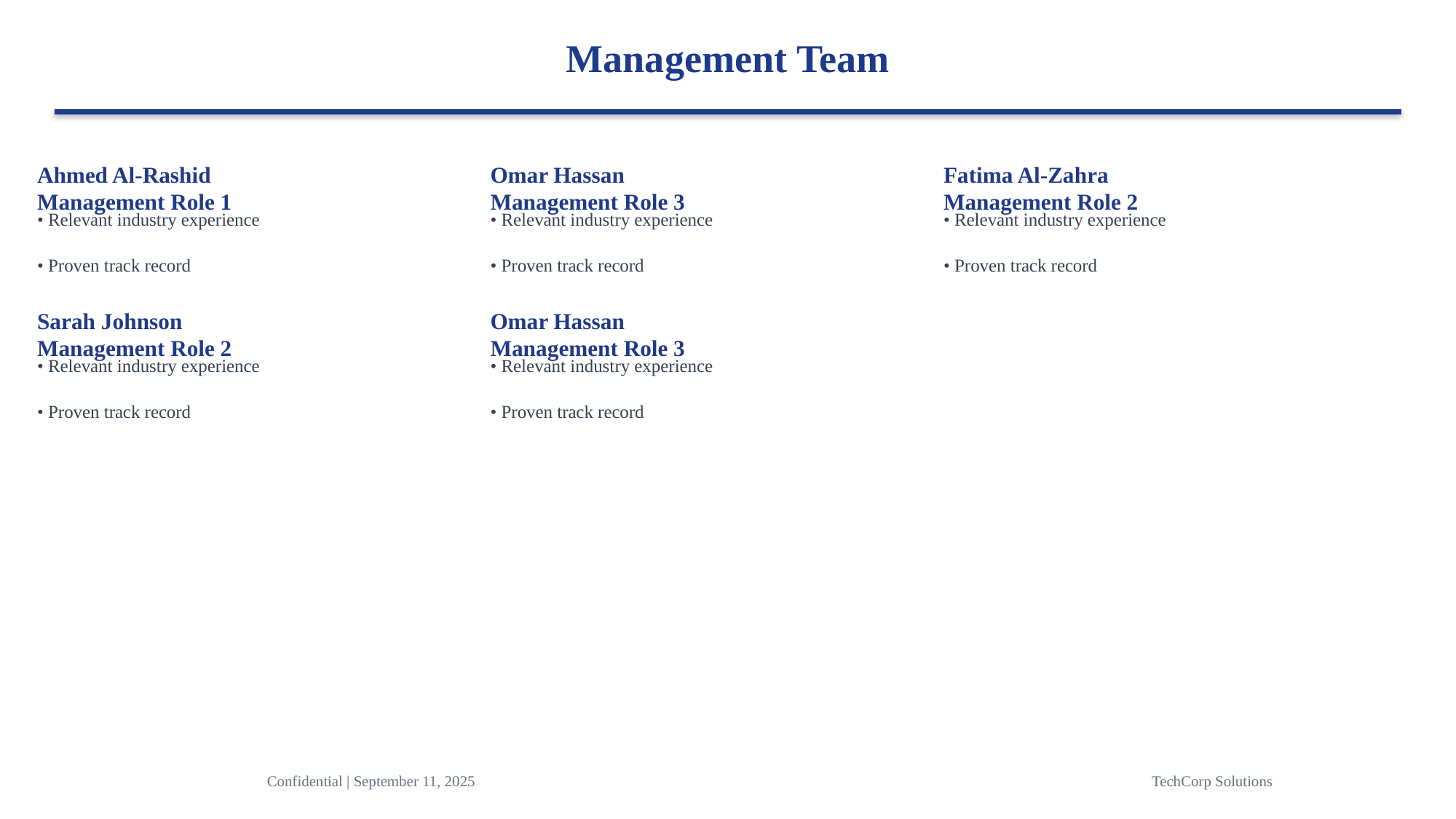

Management Team

Ahmed Al-Rashid
Management Role 1
Omar Hassan
Management Role 3
Fatima Al-Zahra
Management Role 2
• Relevant industry experience
• Relevant industry experience
• Relevant industry experience
• Proven track record
• Proven track record
• Proven track record
Sarah Johnson
Management Role 2
Omar Hassan
Management Role 3
• Relevant industry experience
• Relevant industry experience
• Proven track record
• Proven track record
Confidential | September 11, 2025
TechCorp Solutions